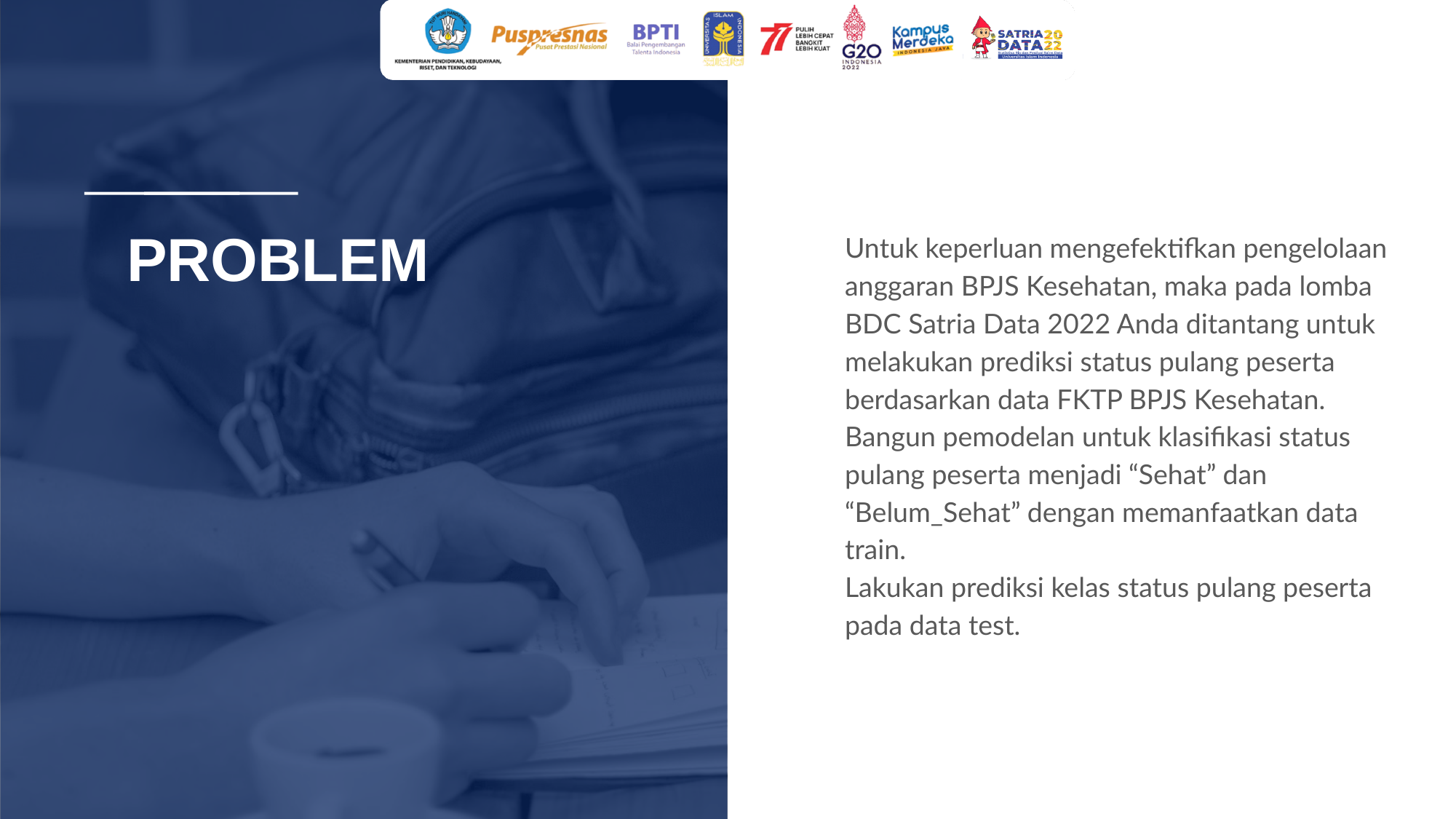

# PROBLEM
Untuk keperluan mengefektifkan pengelolaan anggaran BPJS Kesehatan, maka pada lomba BDC Satria Data 2022 Anda ditantang untuk melakukan prediksi status pulang peserta berdasarkan data FKTP BPJS Kesehatan.
Bangun pemodelan untuk klasifikasi status pulang peserta menjadi “Sehat” dan “Belum_Sehat” dengan memanfaatkan data train.
Lakukan prediksi kelas status pulang peserta pada data test.